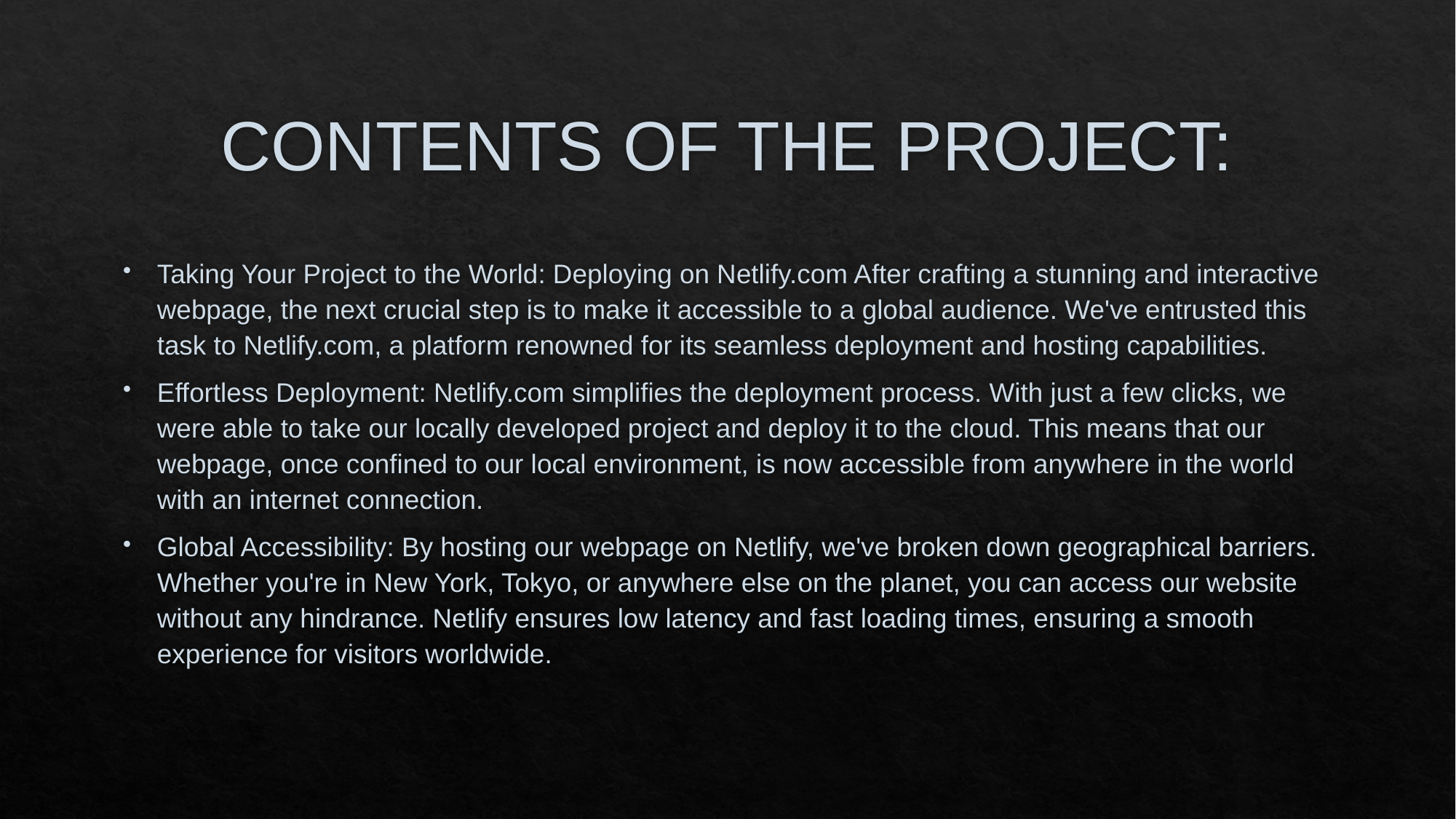

# CONTENTS OF THE PROJECT:
Taking Your Project to the World: Deploying on Netlify.com After crafting a stunning and interactive webpage, the next crucial step is to make it accessible to a global audience. We've entrusted this task to Netlify.com, a platform renowned for its seamless deployment and hosting capabilities.
Effortless Deployment: Netlify.com simplifies the deployment process. With just a few clicks, we were able to take our locally developed project and deploy it to the cloud. This means that our webpage, once confined to our local environment, is now accessible from anywhere in the world with an internet connection.
Global Accessibility: By hosting our webpage on Netlify, we've broken down geographical barriers. Whether you're in New York, Tokyo, or anywhere else on the planet, you can access our website without any hindrance. Netlify ensures low latency and fast loading times, ensuring a smooth experience for visitors worldwide.